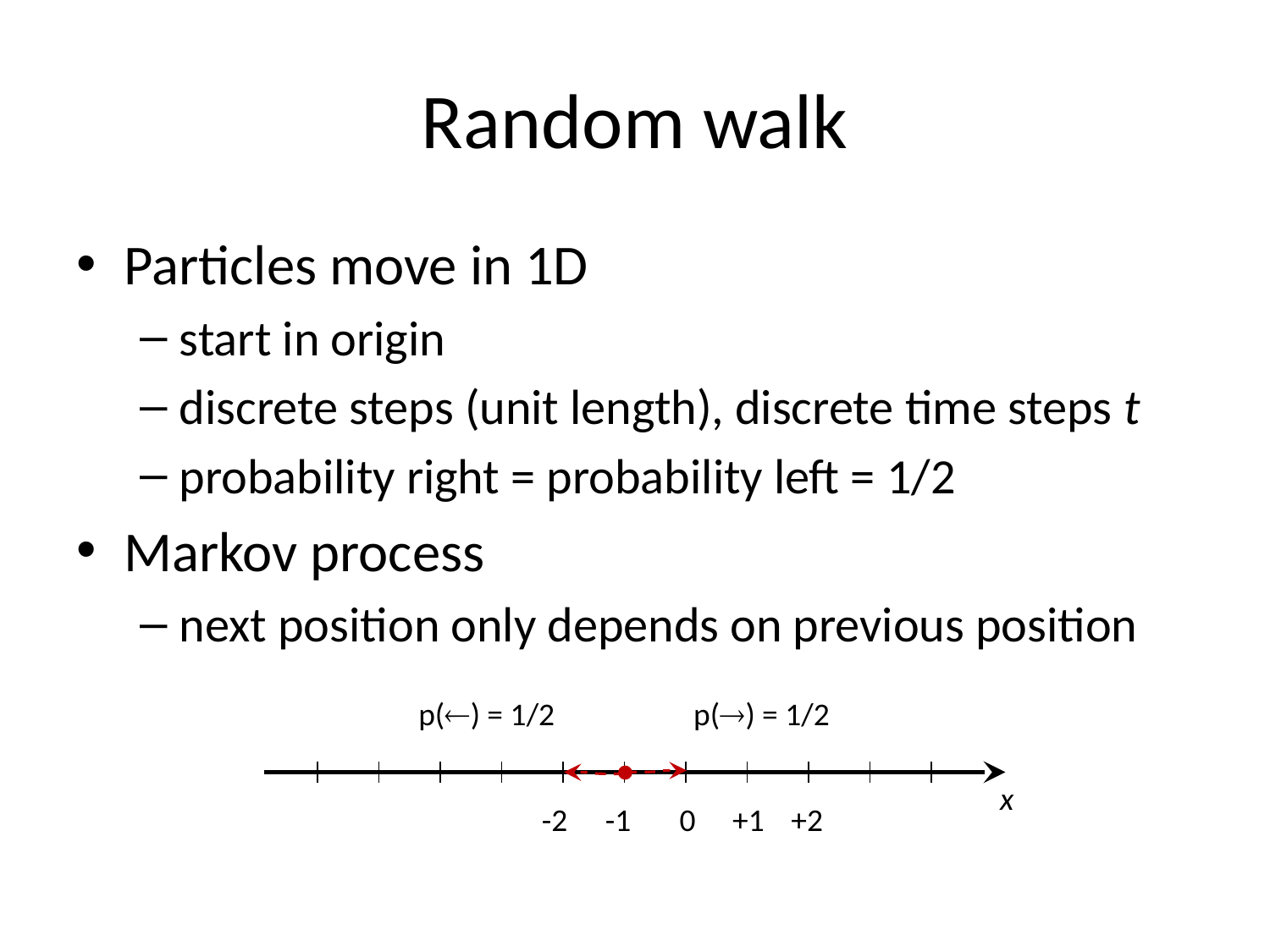

# Random walk
Particles move in 1D
start in origin
discrete steps (unit length), discrete time steps t
probability right = probability left = 1/2
Markov process
next position only depends on previous position
p(←) = 1/2
p(→) = 1/2

x
-2
-1
0
+1
+2